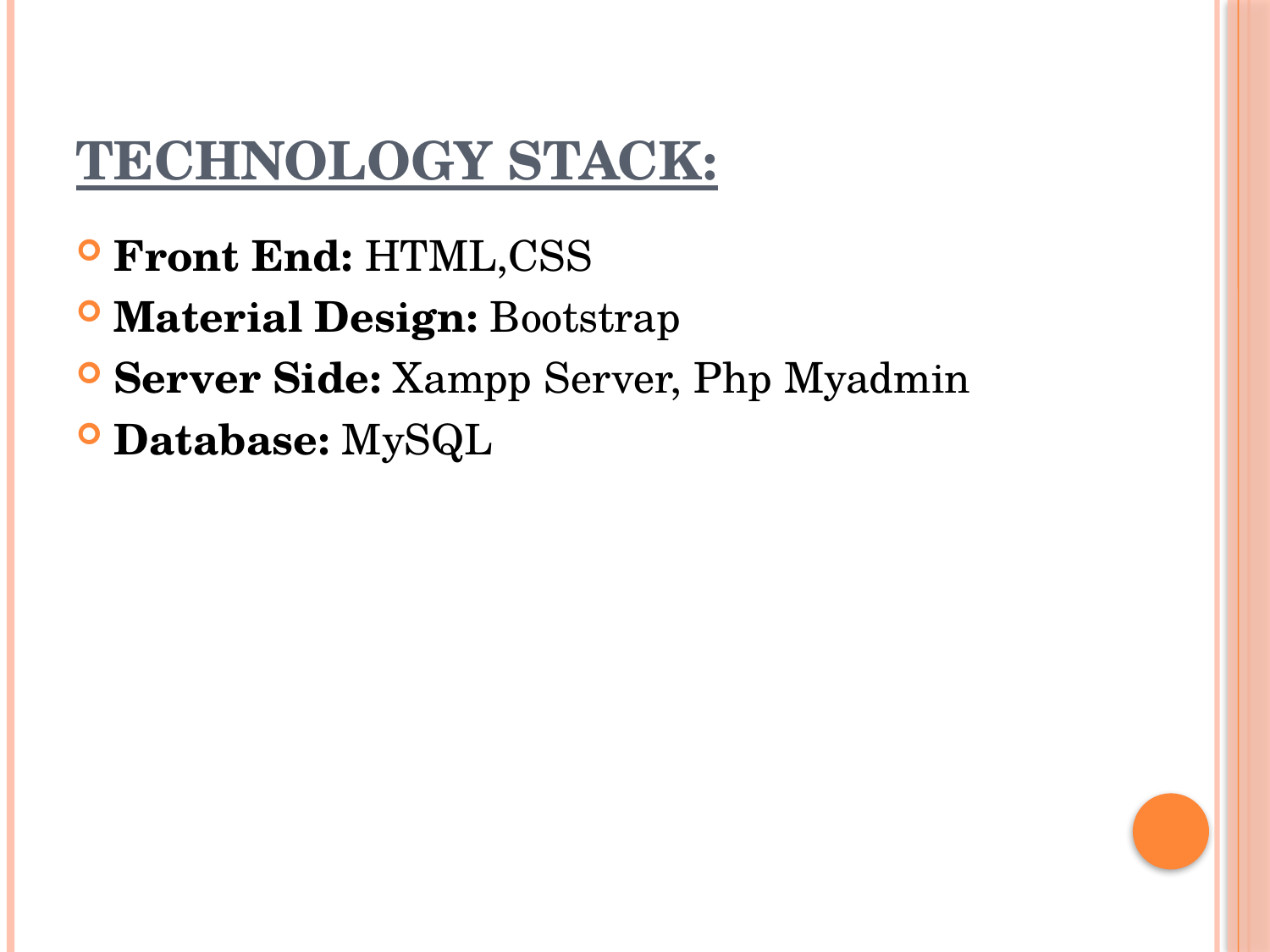

# Technology Stack:
Front End: HTML,CSS
Material Design: Bootstrap
Server Side: Xampp Server, Php Myadmin
Database: MySQL